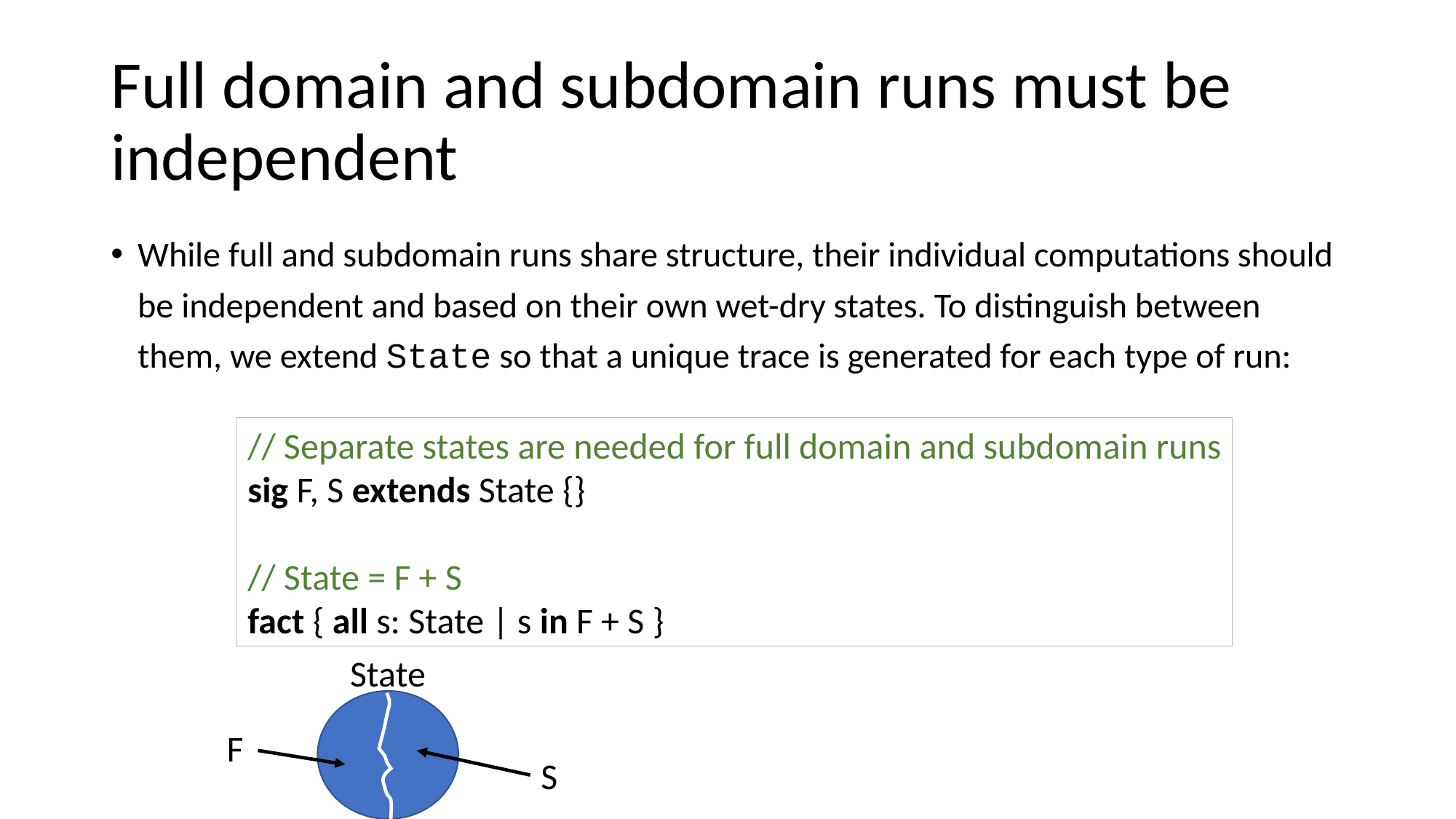

# Full domain and subdomain runs must be independent
While full and subdomain runs share structure, their individual computations should be independent and based on their own wet-dry states. To distinguish between them, we extend State so that a unique trace is generated for each type of run:
// Separate states are needed for full domain and subdomain runs
sig F, S extends State {}

// State = F + S
fact { all s: State | s in F + S }
State

F
S